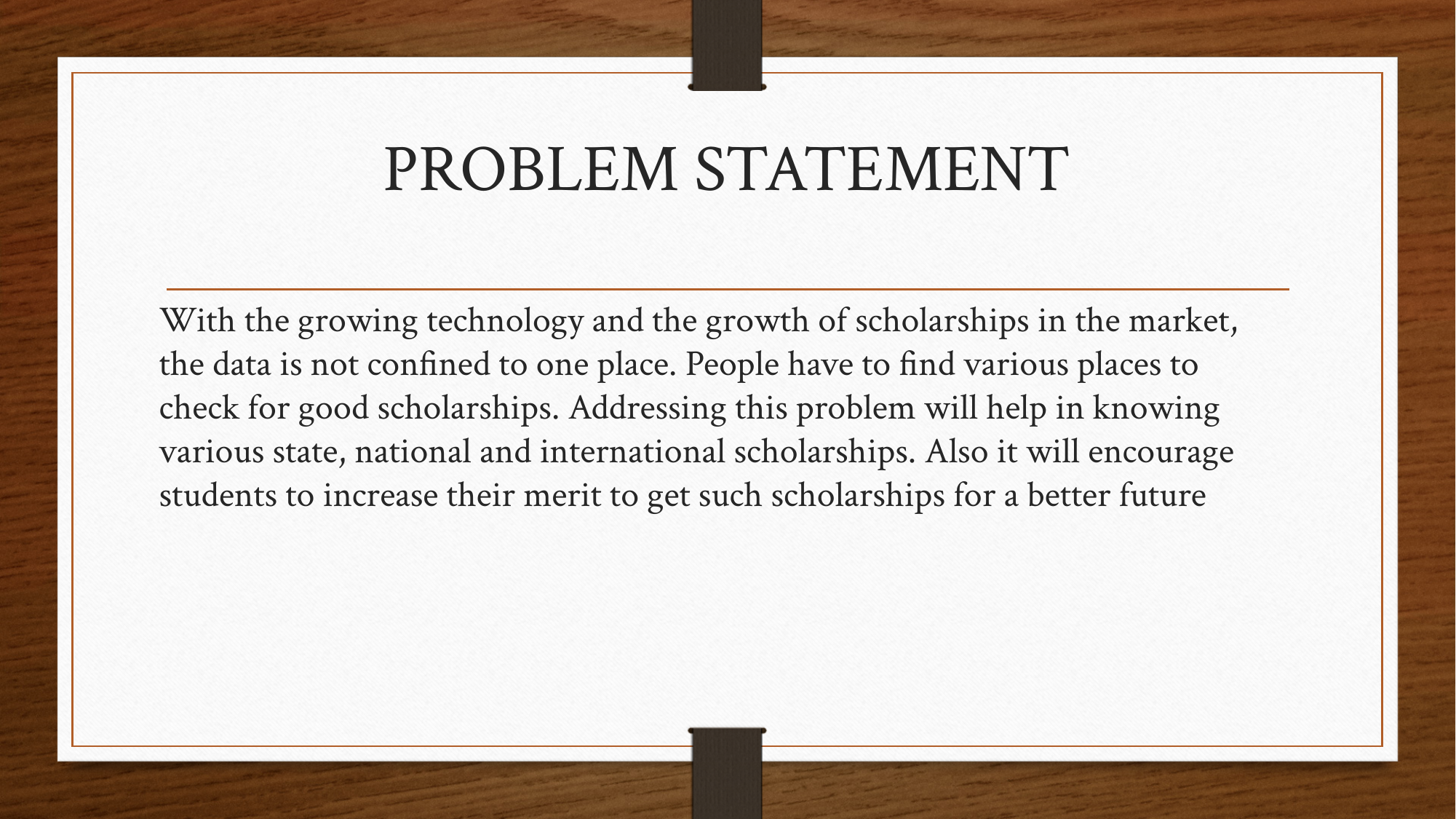

# PROBLEM STATEMENT
With the growing technology and the growth of scholarships in the market, the data is not confined to one place. People have to find various places to check for good scholarships. Addressing this problem will help in knowing various state, national and international scholarships. Also it will encourage students to increase their merit to get such scholarships for a better future